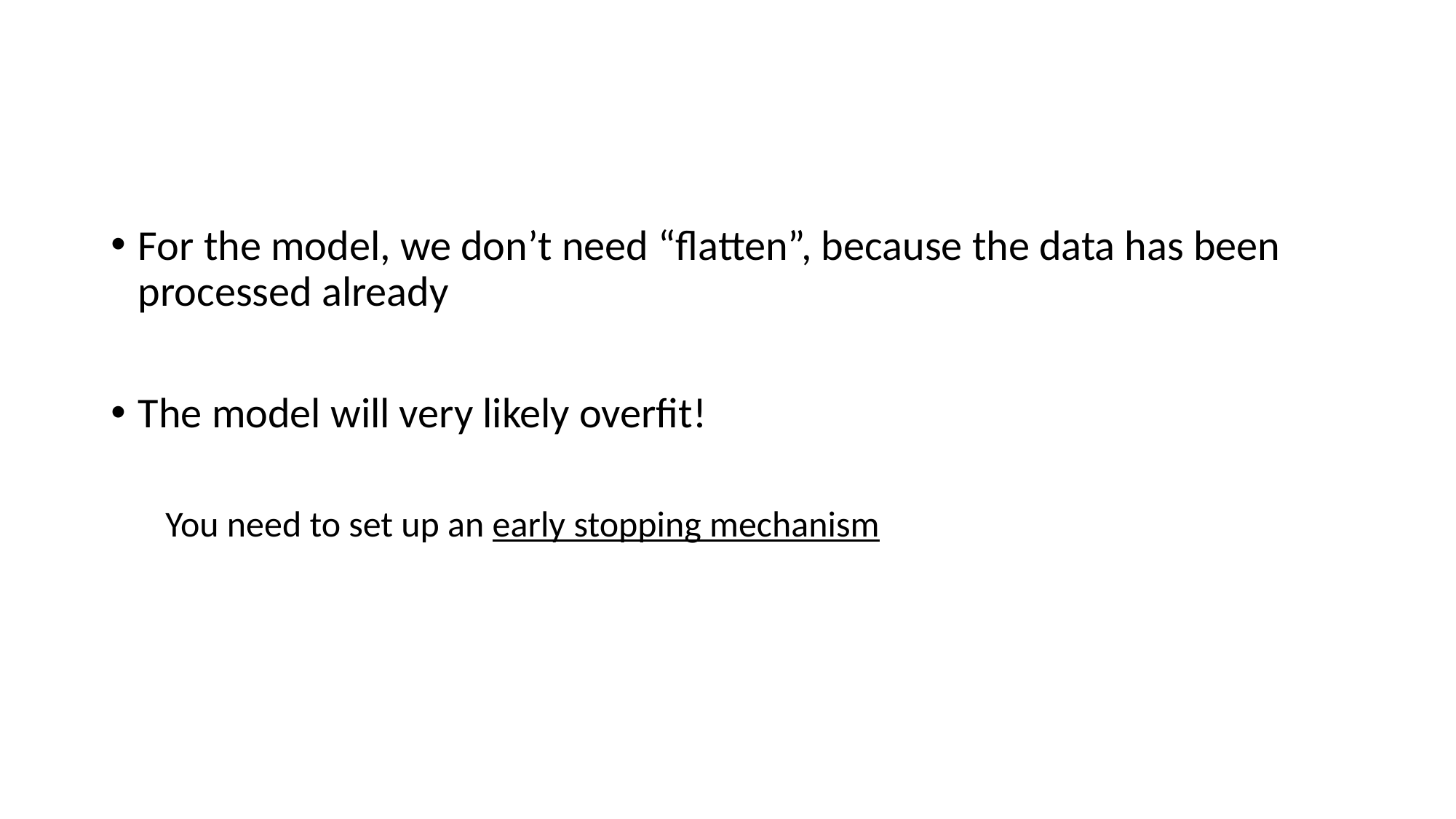

#
For the model, we don’t need “flatten”, because the data has been processed already

The model will very likely overfit!

You need to set up an early stopping mechanism